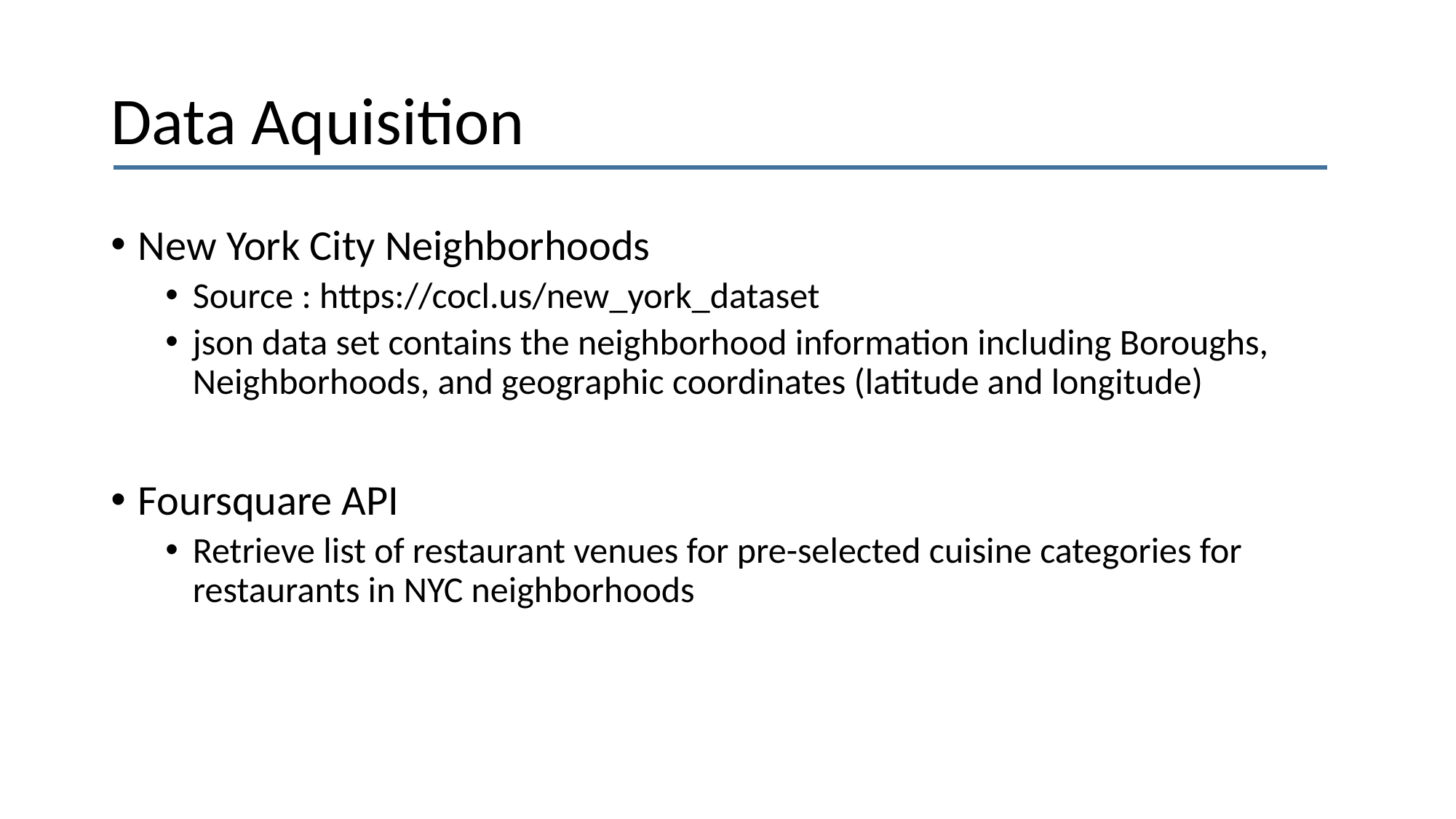

# Data Aquisition
New York City Neighborhoods
Source : https://cocl.us/new_york_dataset
json data set contains the neighborhood information including Boroughs, Neighborhoods, and geographic coordinates (latitude and longitude)

Foursquare API
Retrieve list of restaurant venues for pre-selected cuisine categories for restaurants in NYC neighborhoods